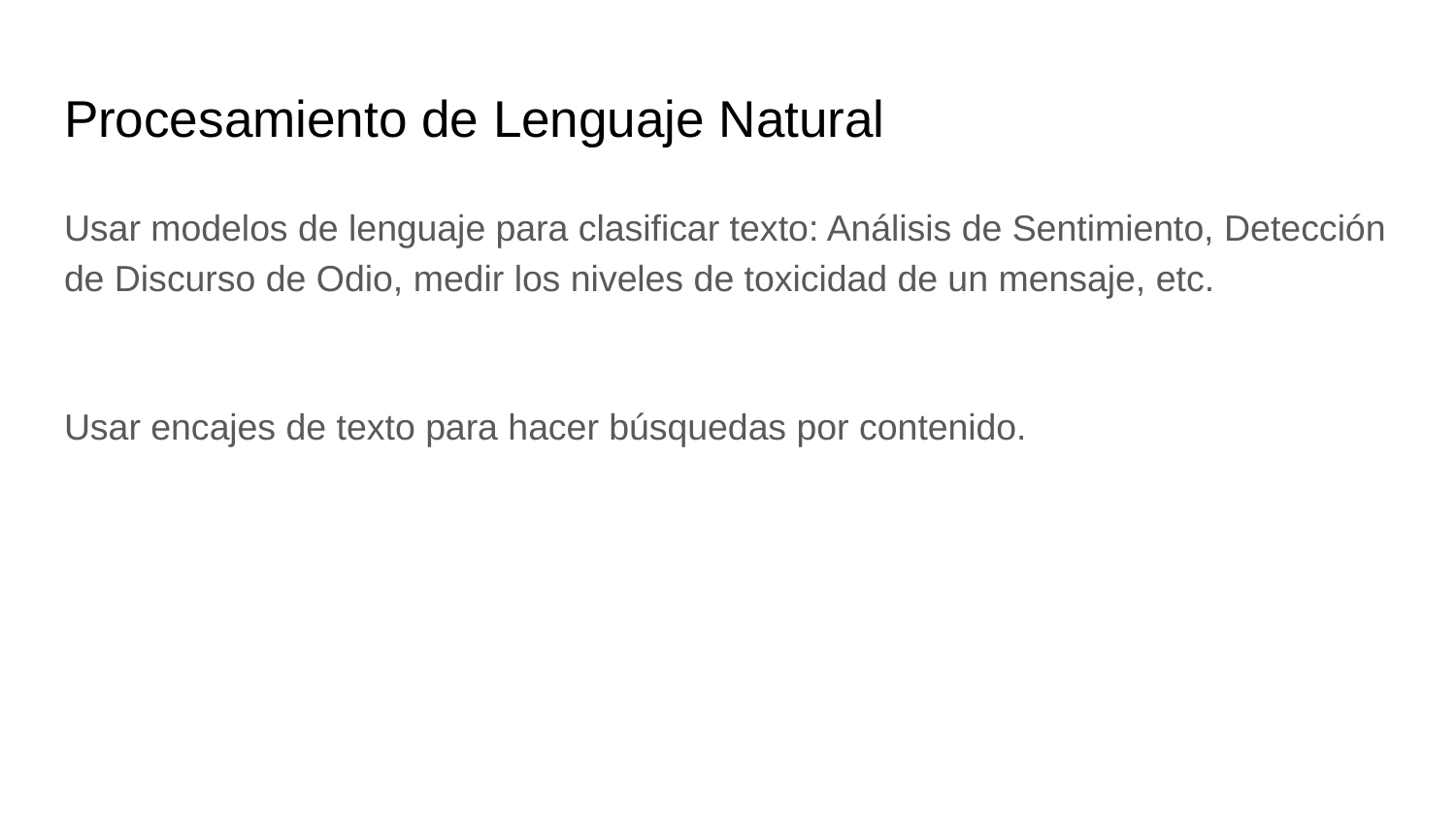

# Procesamiento de Lenguaje Natural
Usar modelos de lenguaje para clasificar texto: Análisis de Sentimiento, Detección de Discurso de Odio, medir los niveles de toxicidad de un mensaje, etc.

Usar encajes de texto para hacer búsquedas por contenido.